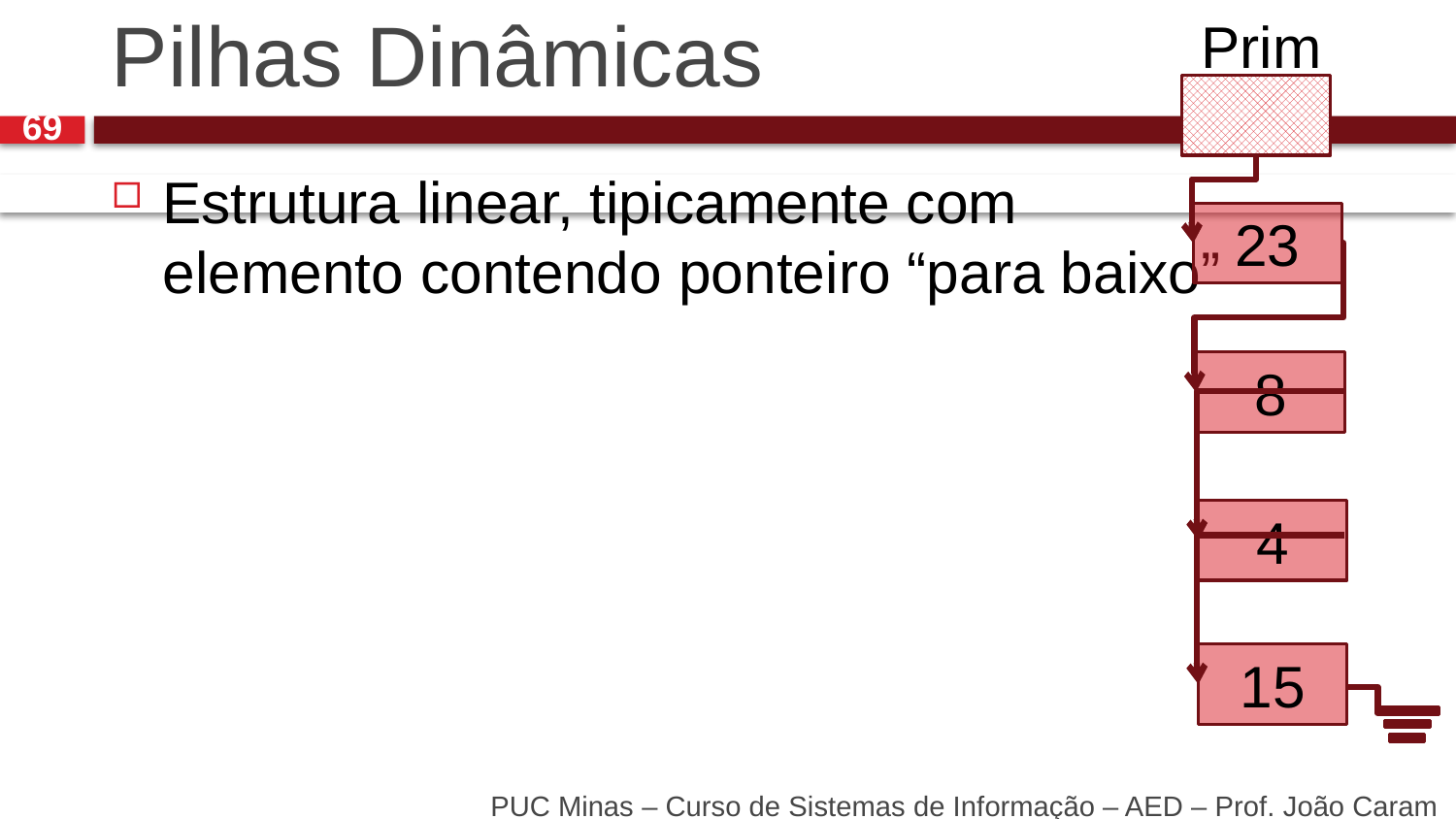

Prim
# Pilhas Dinâmicas

69
Estrutura linear, tipicamente com
elemento contendo ponteiro “para baixo”

23
8
4
15

PUC Minas – Curso de Sistemas de Informação – AED – Prof. João Caram